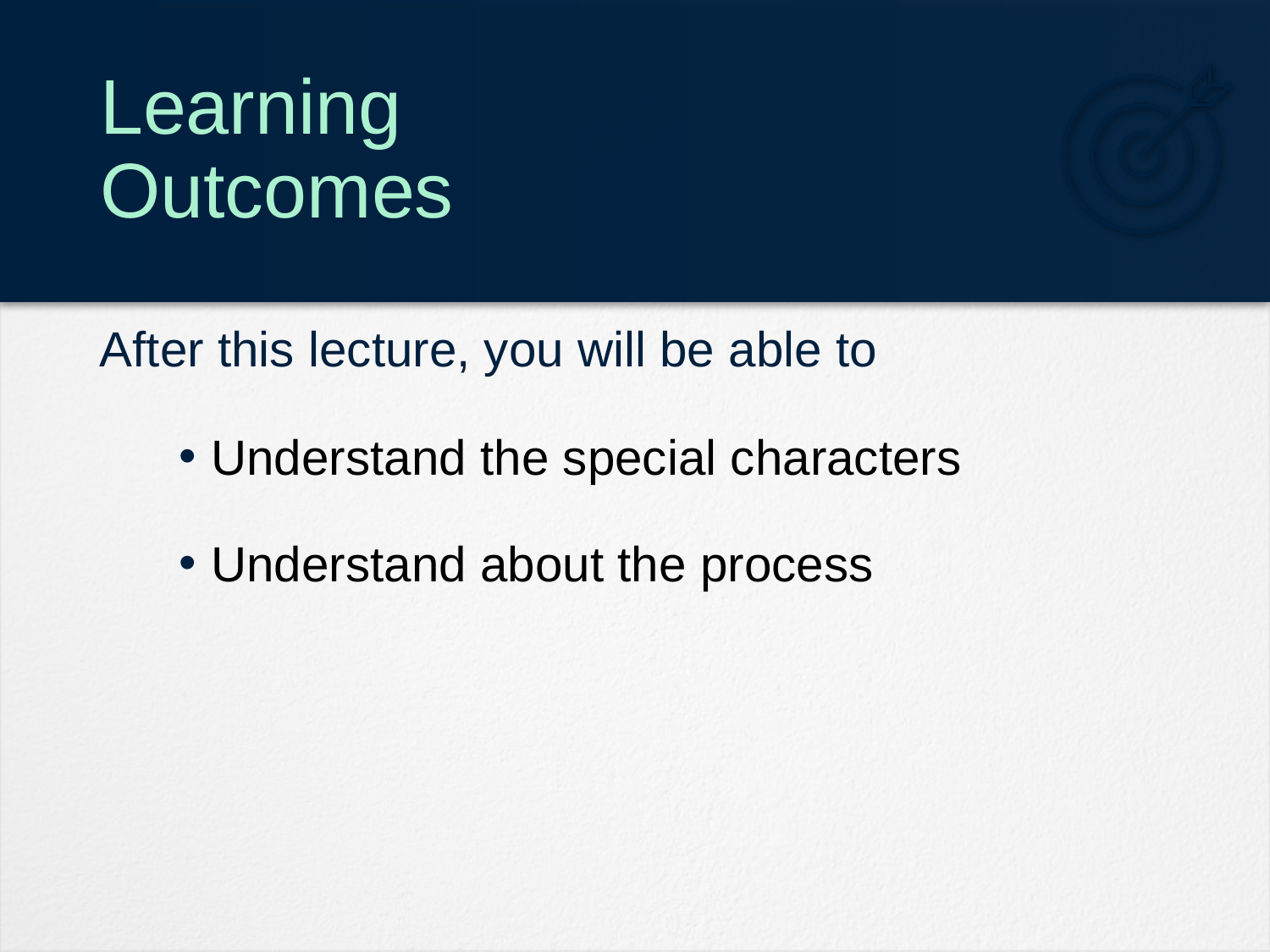

# Learning Outcomes
Understand the special characters
Understand about the process